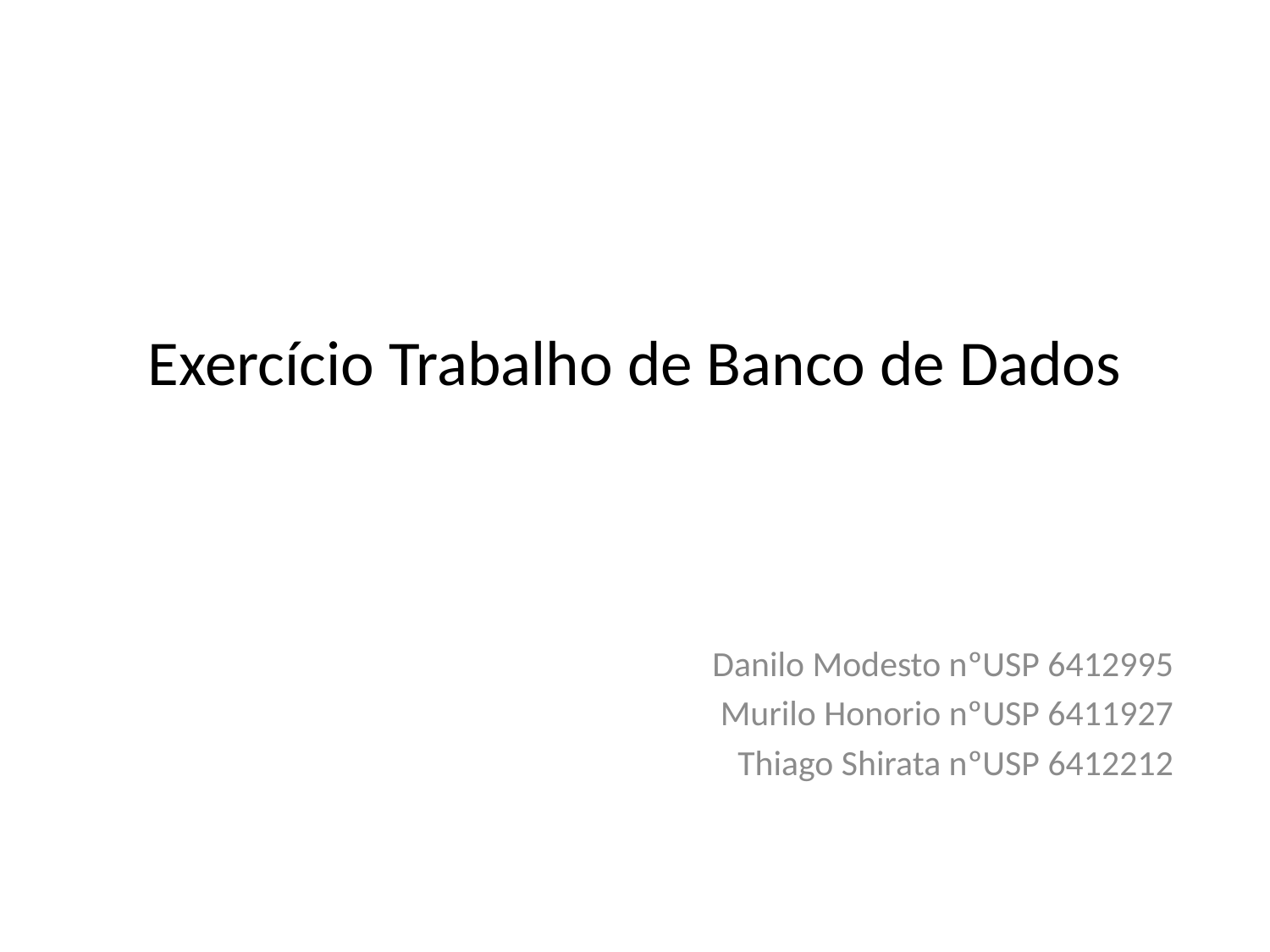

# Exercício Trabalho de Banco de Dados
Danilo Modesto nºUSP 6412995
Murilo Honorio nºUSP 6411927
Thiago Shirata nºUSP 6412212